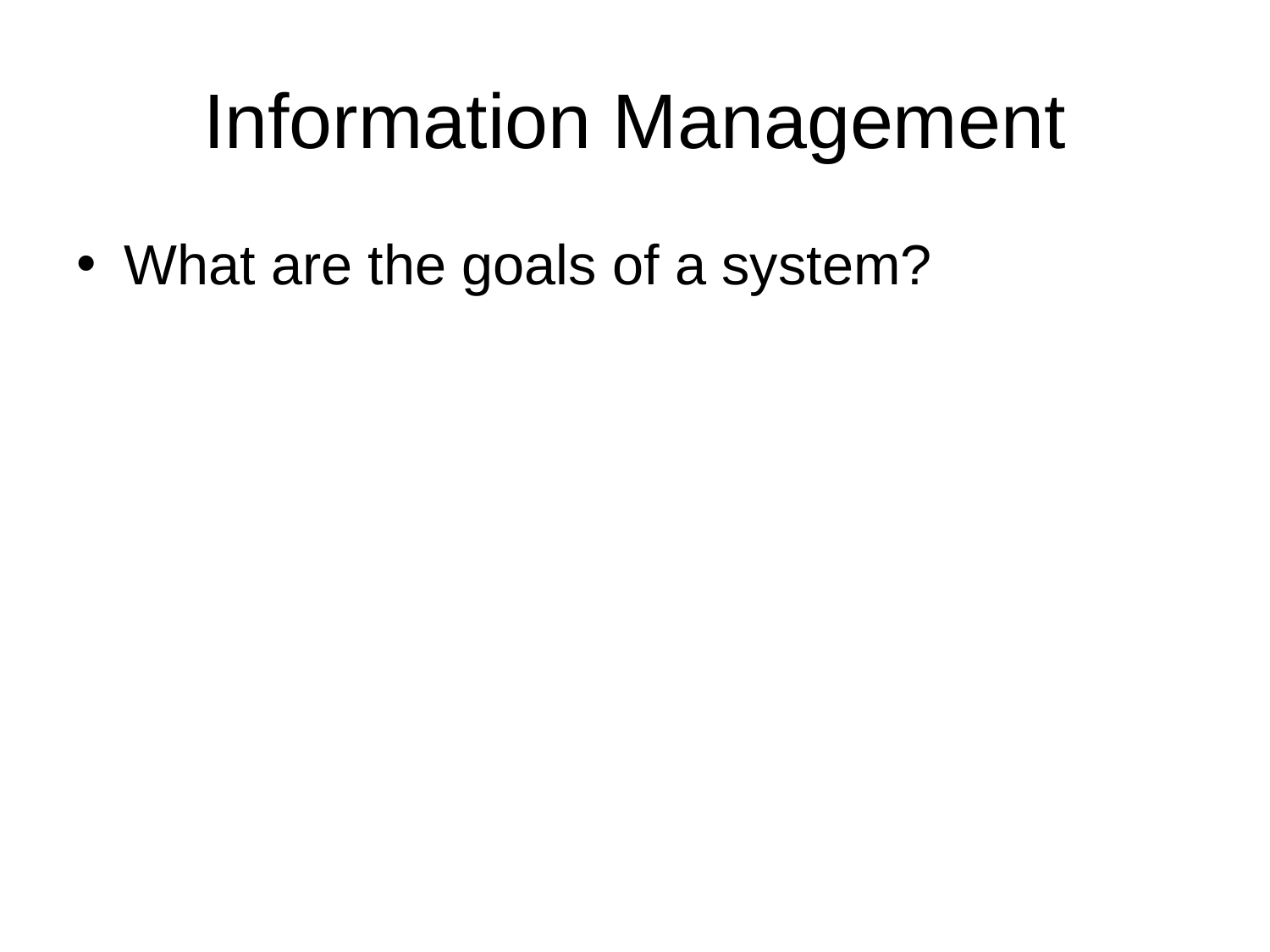

# Information Management
What are the goals of a system?